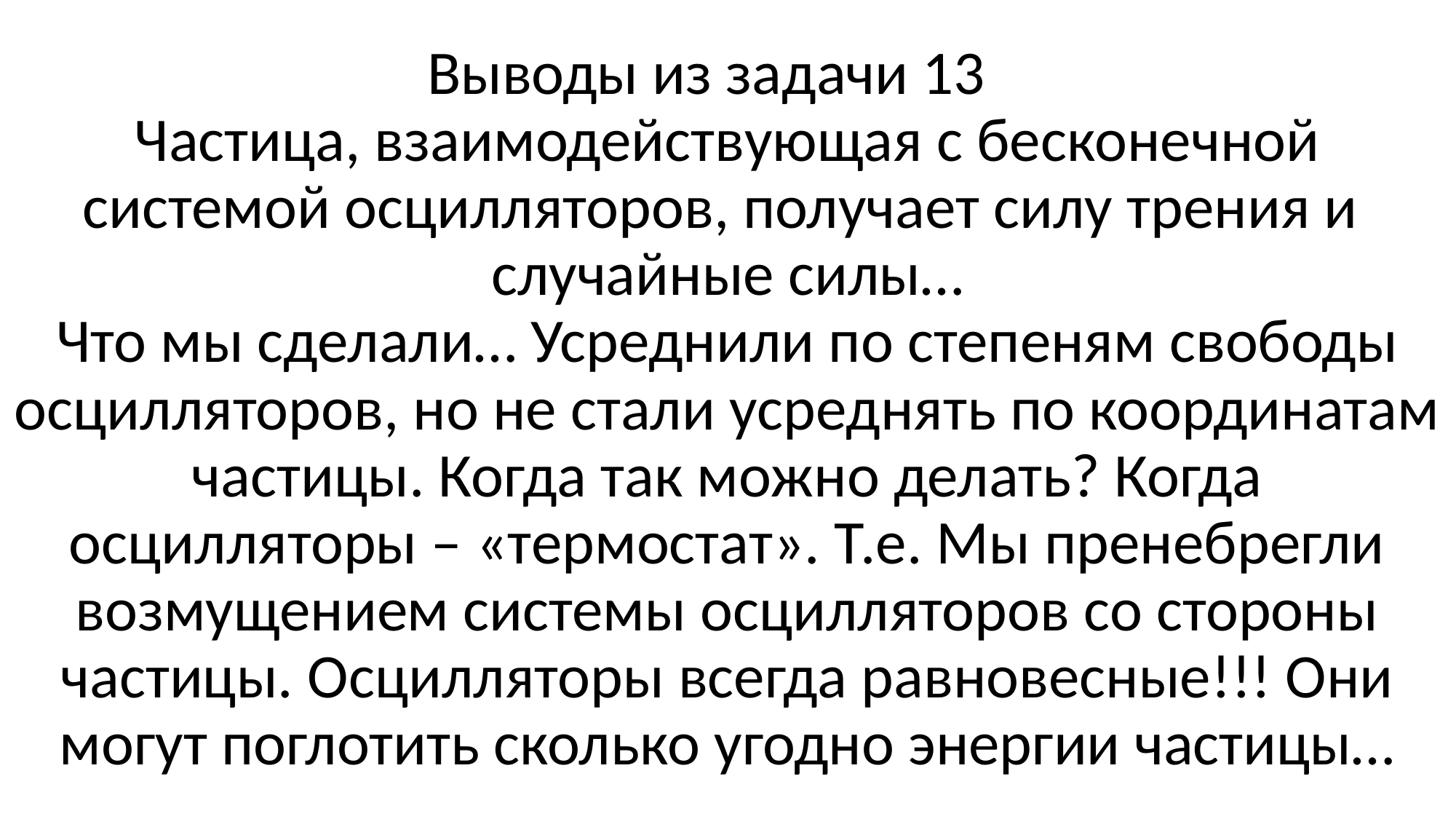

# Выводы из задачи 13 Частица, взаимодействующая с бесконечной системой осцилляторов, получает силу трения и случайные силы… Что мы сделали… Усреднили по степеням свободы осцилляторов, но не стали усреднять по координатам частицы. Когда так можно делать? Когда осцилляторы – «термостат». Т.е. Мы пренебрегли возмущением системы осцилляторов со стороны частицы. Осцилляторы всегда равновесные!!! Они могут поглотить сколько угодно энергии частицы…